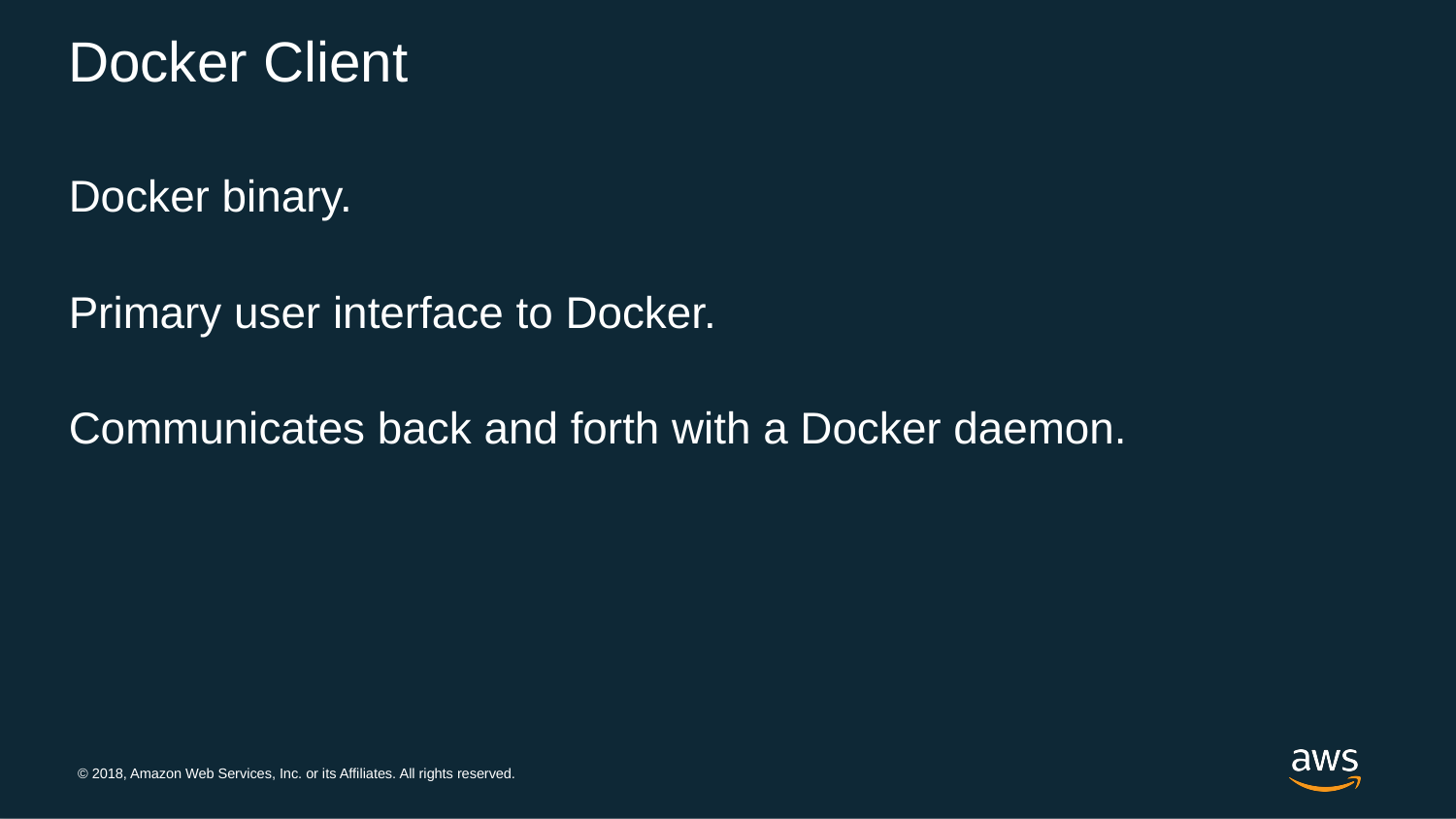

# Docker Client
Docker binary.
Primary user interface to Docker.
Communicates back and forth with a Docker daemon.